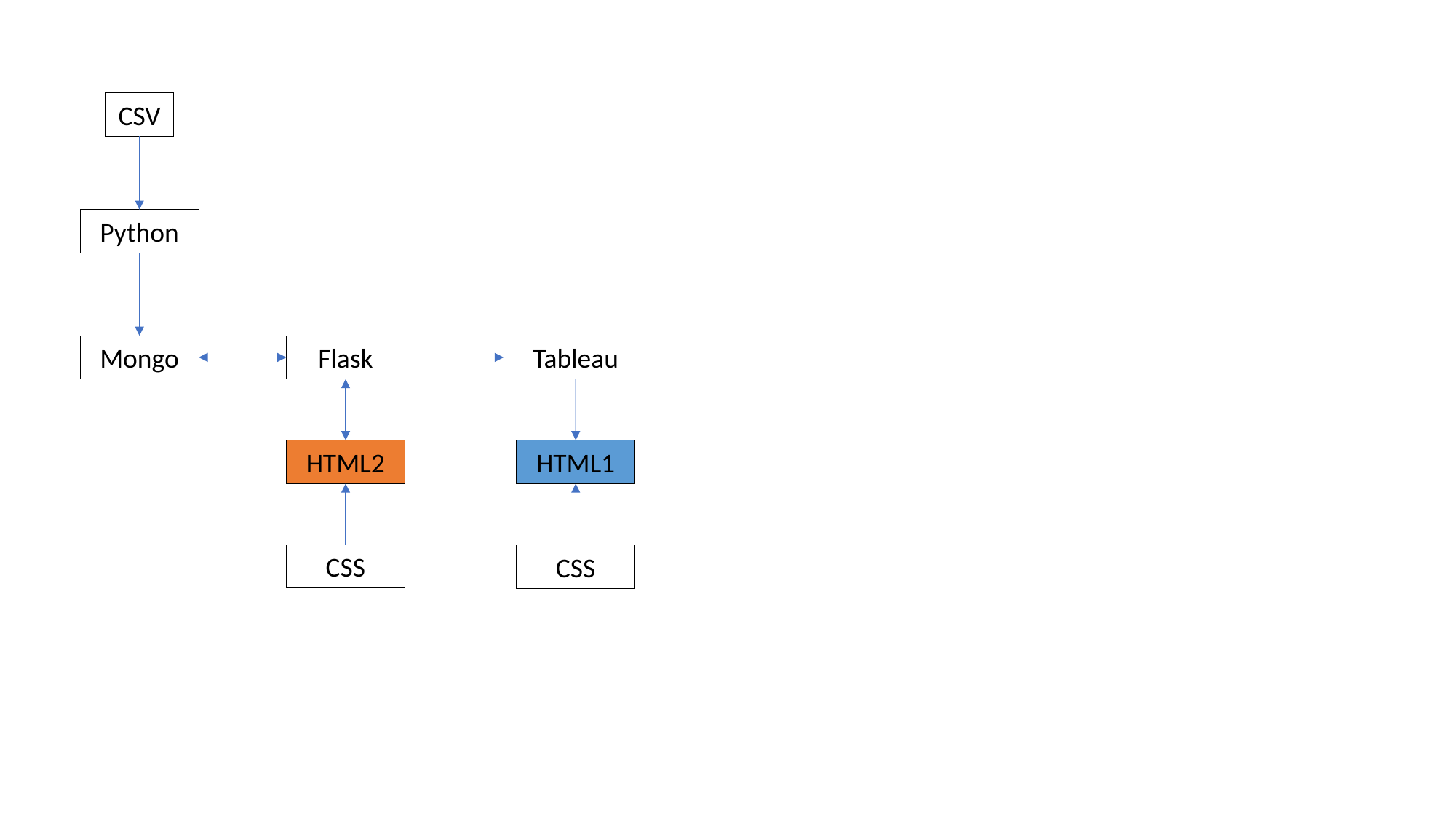

CSV
Python
Mongo
Flask
Tableau
HTML2
HTML1
CSS
CSS